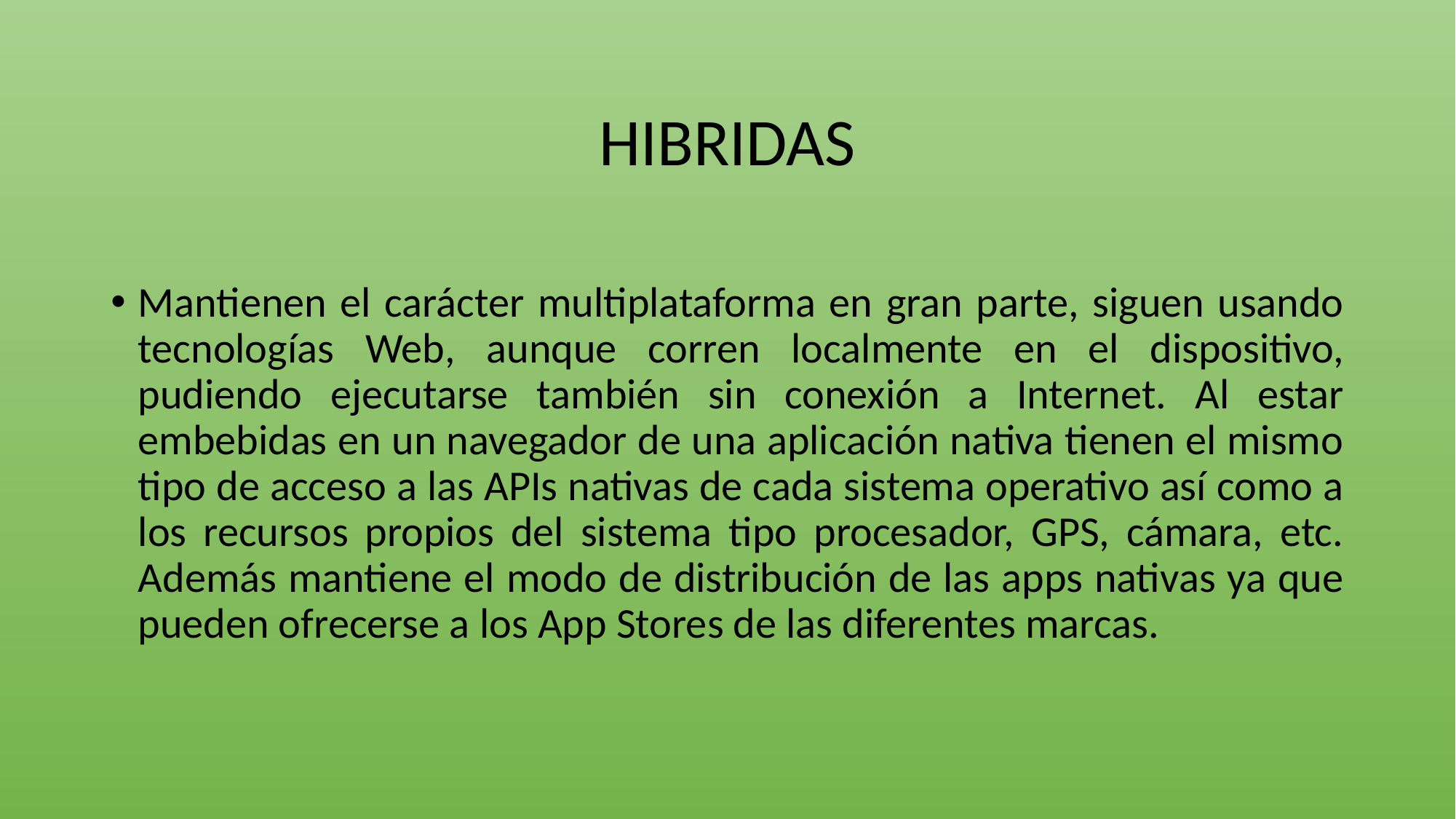

# HIBRIDAS
Mantienen el carácter multiplataforma en gran parte, siguen usando tecnologías Web, aunque corren localmente en el dispositivo, pudiendo ejecutarse también sin conexión a Internet. Al estar embebidas en un navegador de una aplicación nativa tienen el mismo tipo de acceso a las APIs nativas de cada sistema operativo así como a los recursos propios del sistema tipo procesador, GPS, cámara, etc.
Además mantiene el modo de distribución de las apps nativas ya que pueden ofrecerse a los App Stores de las diferentes marcas.